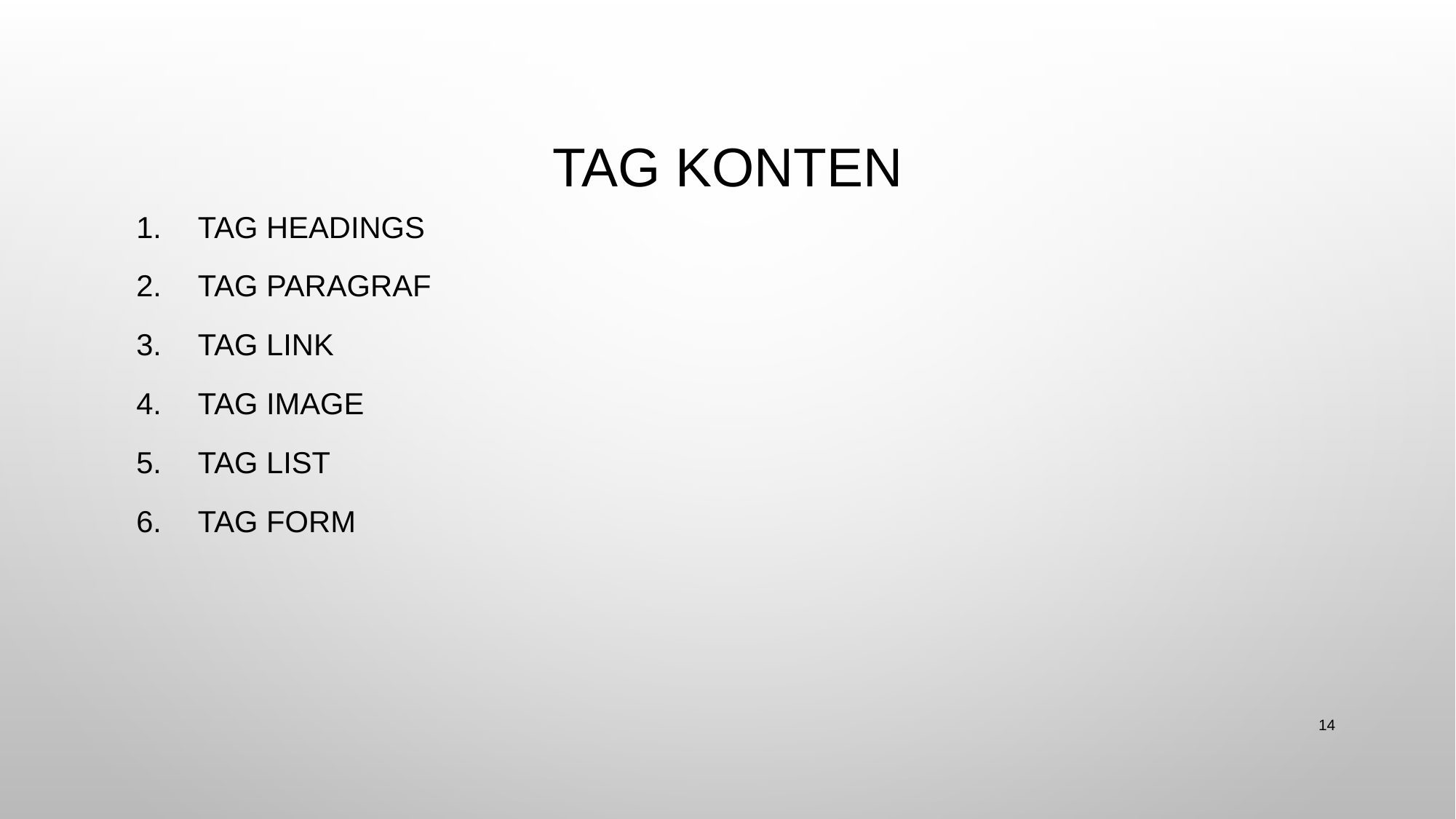

# Tag konten
Tag Headings
Tag Paragraf
Tag Link
Tag image
Tag List
Tag Form

14